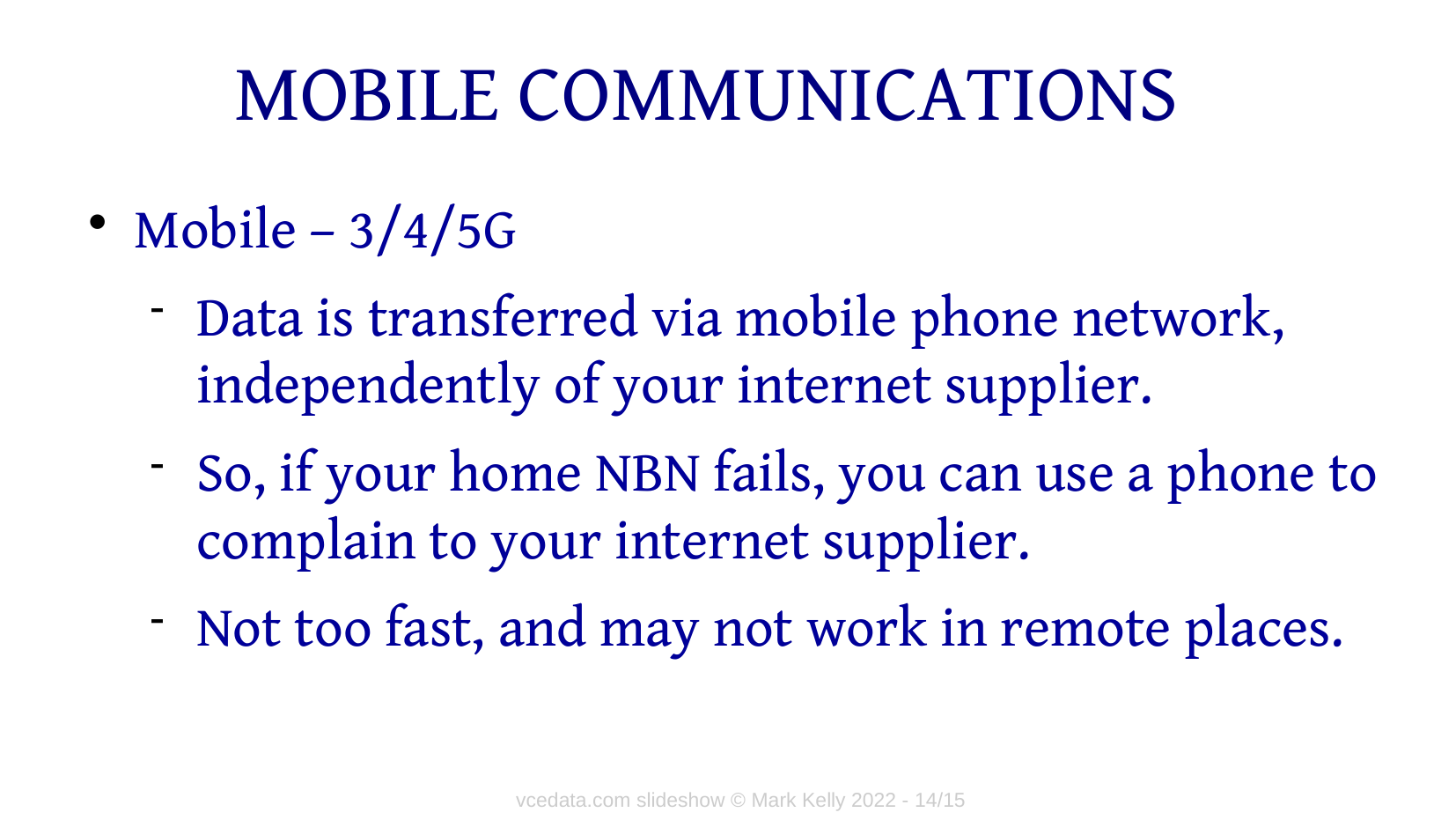

MOBILE COMMUNICATIONS
# Mobile – 3/4/5G
Data is transferred via mobile phone network, independently of your internet supplier.
So, if your home NBN fails, you can use a phone to complain to your internet supplier.
Not too fast, and may not work in remote places.
vcedata.com slideshow © Mark Kelly 2022 - 14/15